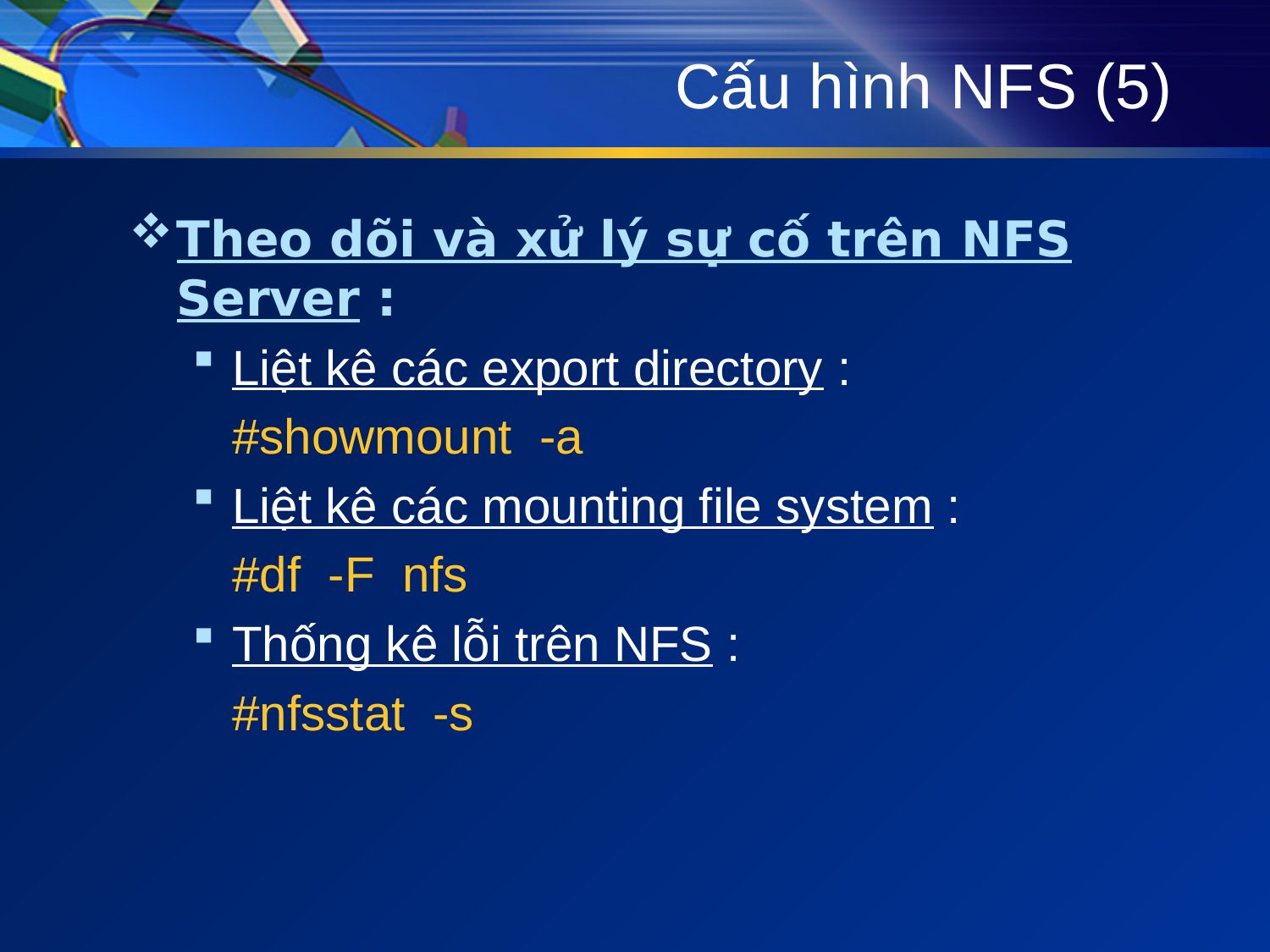

# Cấu hình NFS (5)
Theo dõi và xử lý sự cố trên NFS Server :
Liệt kê các export directory :
	#showmount  -a
Liệt kê các mounting file system :
	#df  -F  nfs
Thống kê lỗi trên NFS :
	#nfsstat  -s